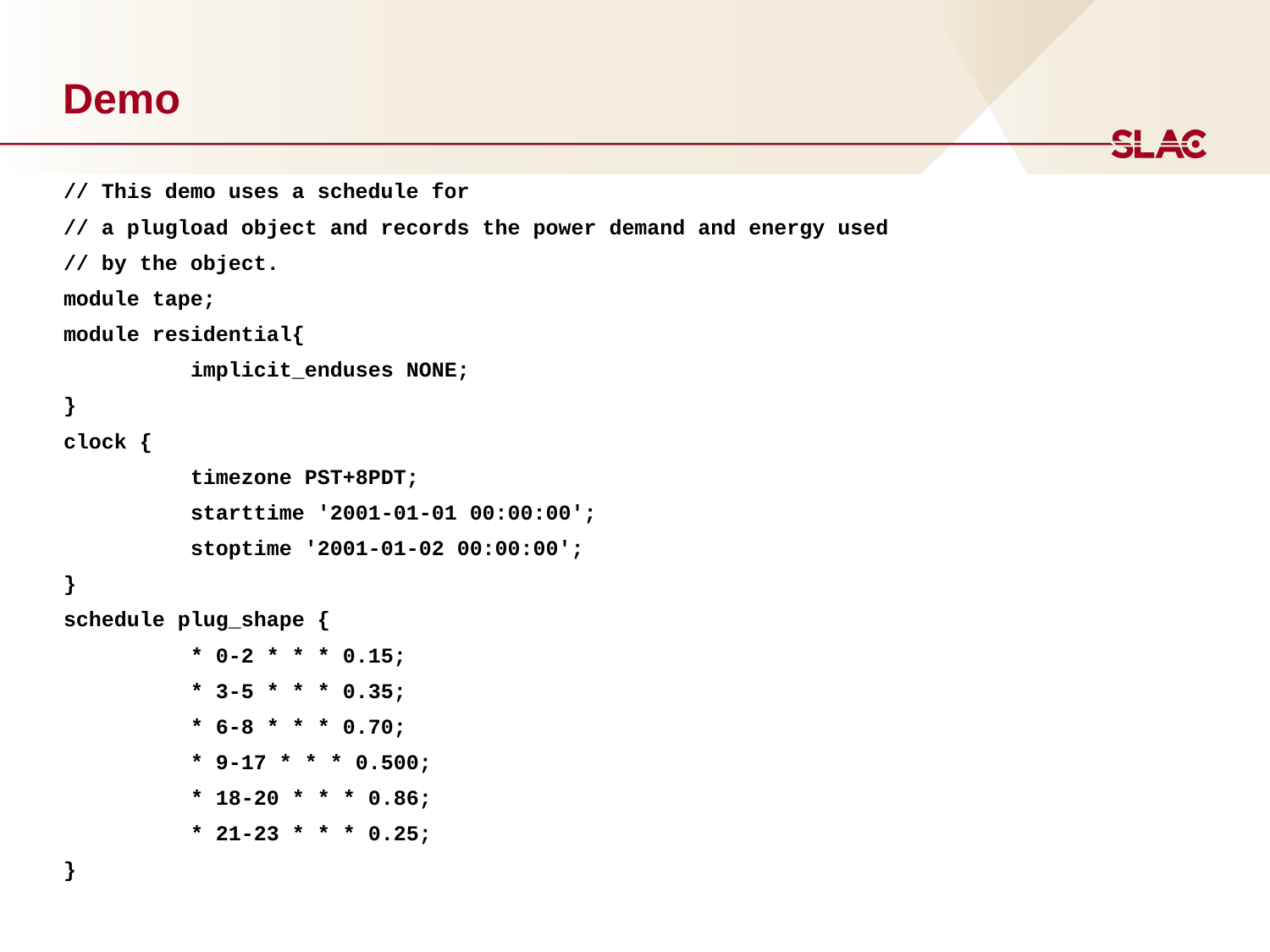

# Demo
// This demo uses a schedule for
// a plugload object and records the power demand and energy used
// by the object.
module tape;
module residential{
	implicit_enduses NONE;
}
clock {
	timezone PST+8PDT;
	starttime '2001-01-01 00:00:00';
	stoptime '2001-01-02 00:00:00';
}
schedule plug_shape {
 	* 0-2 * * * 0.15;
 	* 3-5 * * * 0.35;
 	* 6-8 * * * 0.70;
 	* 9-17 * * * 0.500;
 	* 18-20 * * * 0.86;
	* 21-23 * * * 0.25;
}